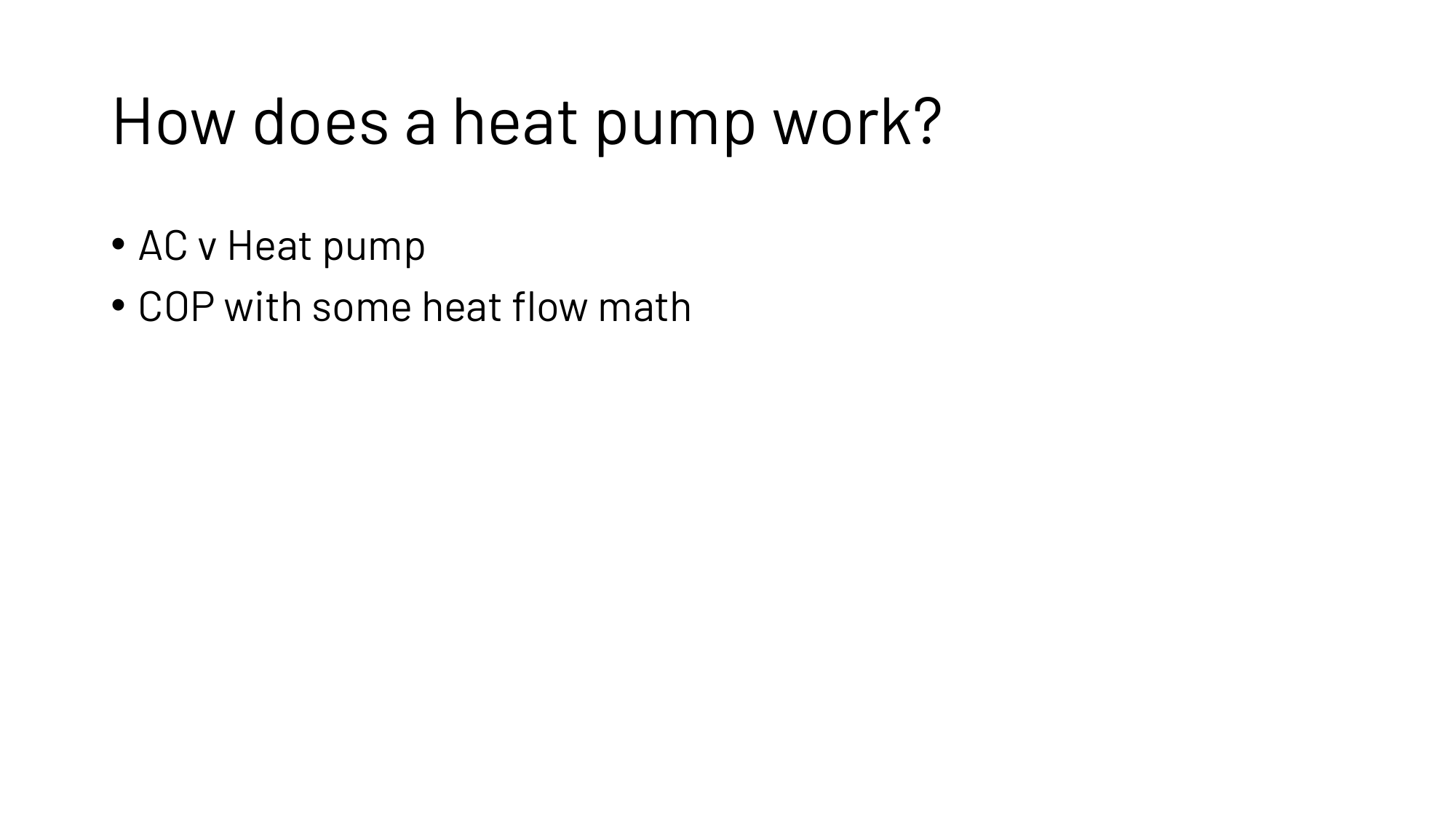

# How does a heat pump work?
AC v Heat pump
COP with some heat flow math